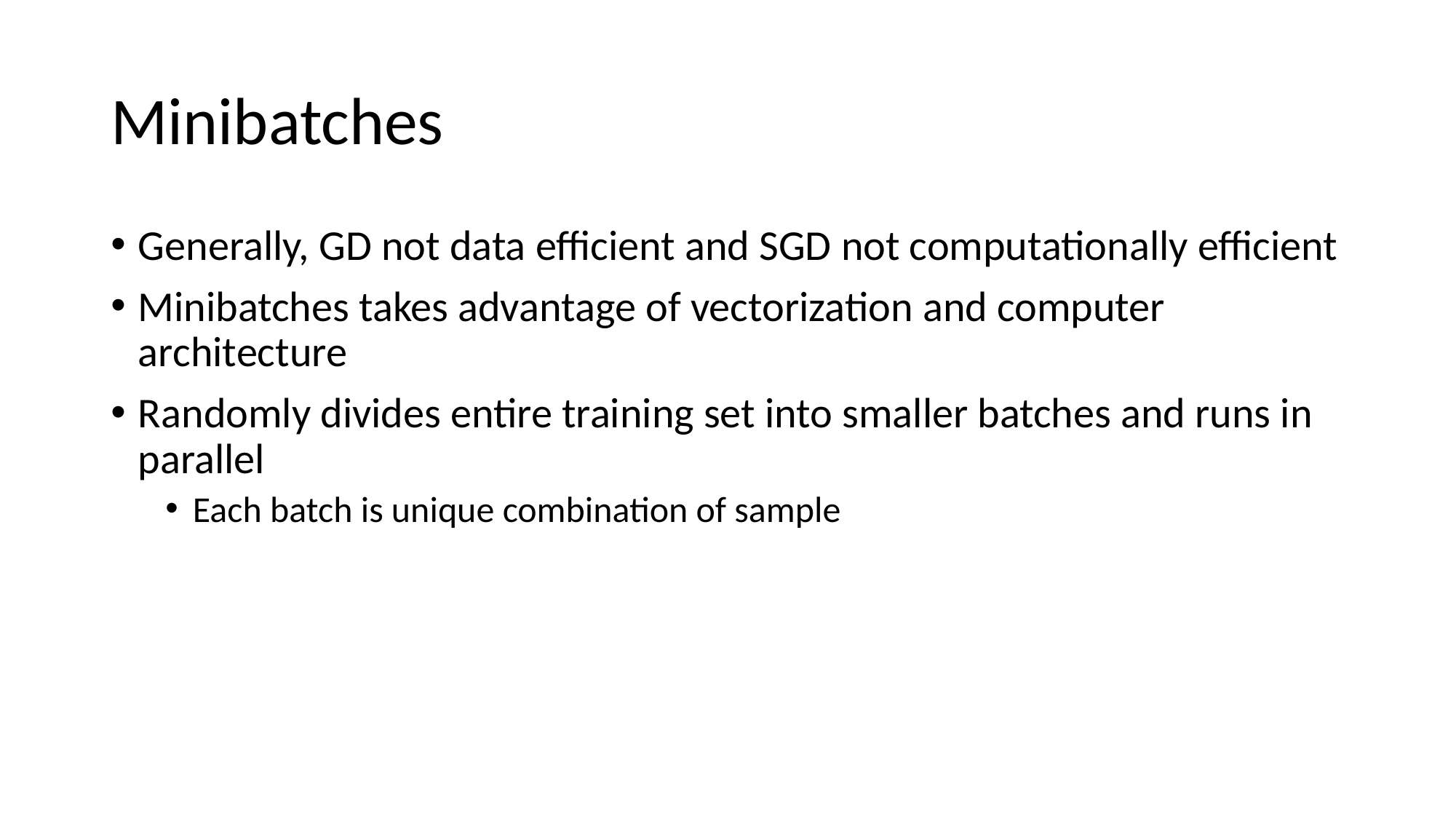

# Minibatches
Generally, GD not data efficient and SGD not computationally efficient
Minibatches takes advantage of vectorization and computer architecture
Randomly divides entire training set into smaller batches and runs in parallel
Each batch is unique combination of sample